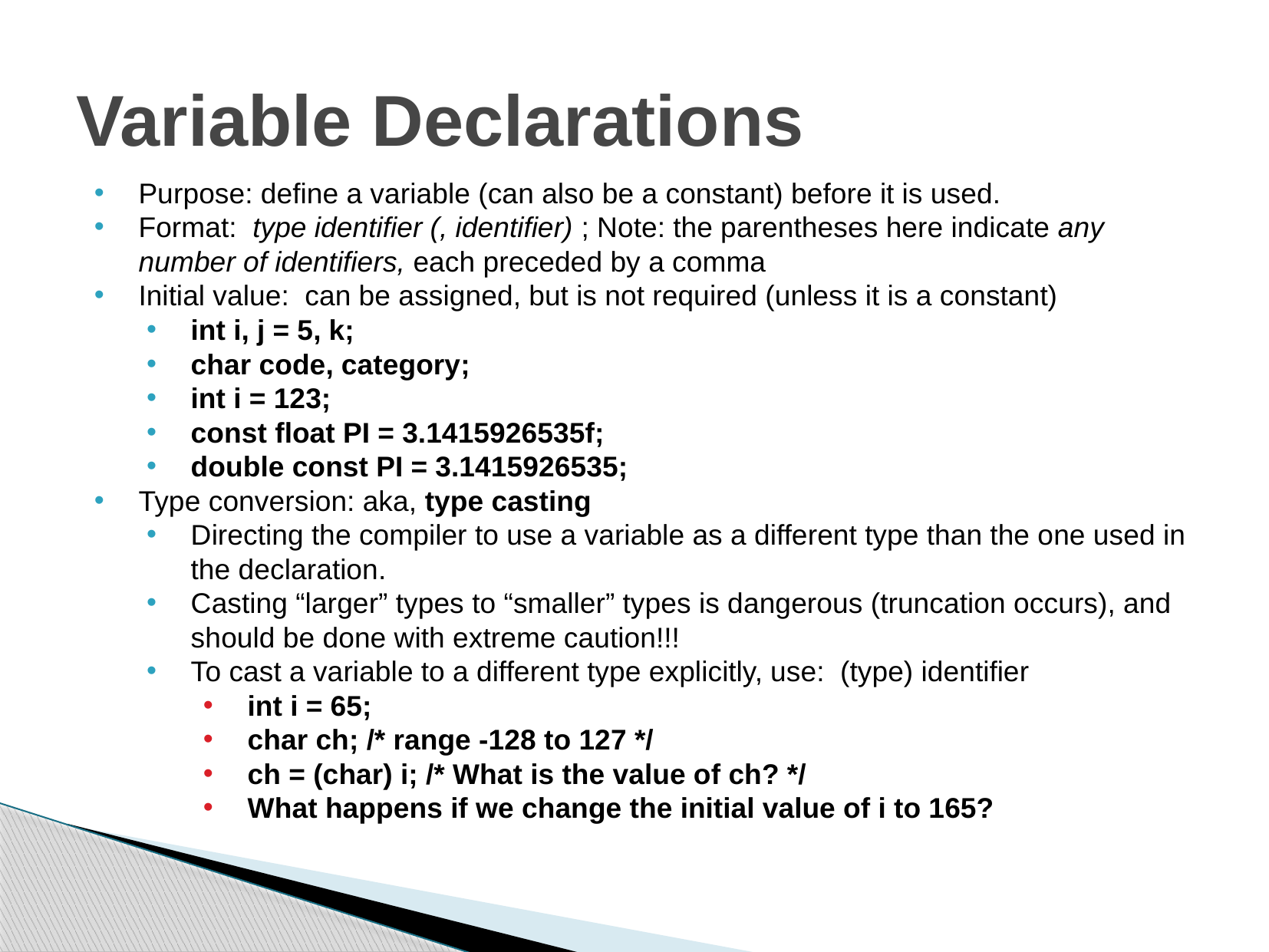

# Variable Declarations
Purpose: define a variable (can also be a constant) before it is used.
Format:  type identifier (, identifier) ; Note: the parentheses here indicate any number of identifiers, each preceded by a comma
Initial value:  can be assigned, but is not required (unless it is a constant)
int i, j = 5, k;
char code, category;
int i = 123;
const float PI = 3.1415926535f;
double const PI = 3.1415926535;
Type conversion: aka, type casting
Directing the compiler to use a variable as a different type than the one used in the declaration.
Casting “larger” types to “smaller” types is dangerous (truncation occurs), and should be done with extreme caution!!!
To cast a variable to a different type explicitly, use:  (type) identifier
int i = 65;
char ch; /* range -128 to 127 */
ch = (char) i; /* What is the value of ch? */
What happens if we change the initial value of i to 165?